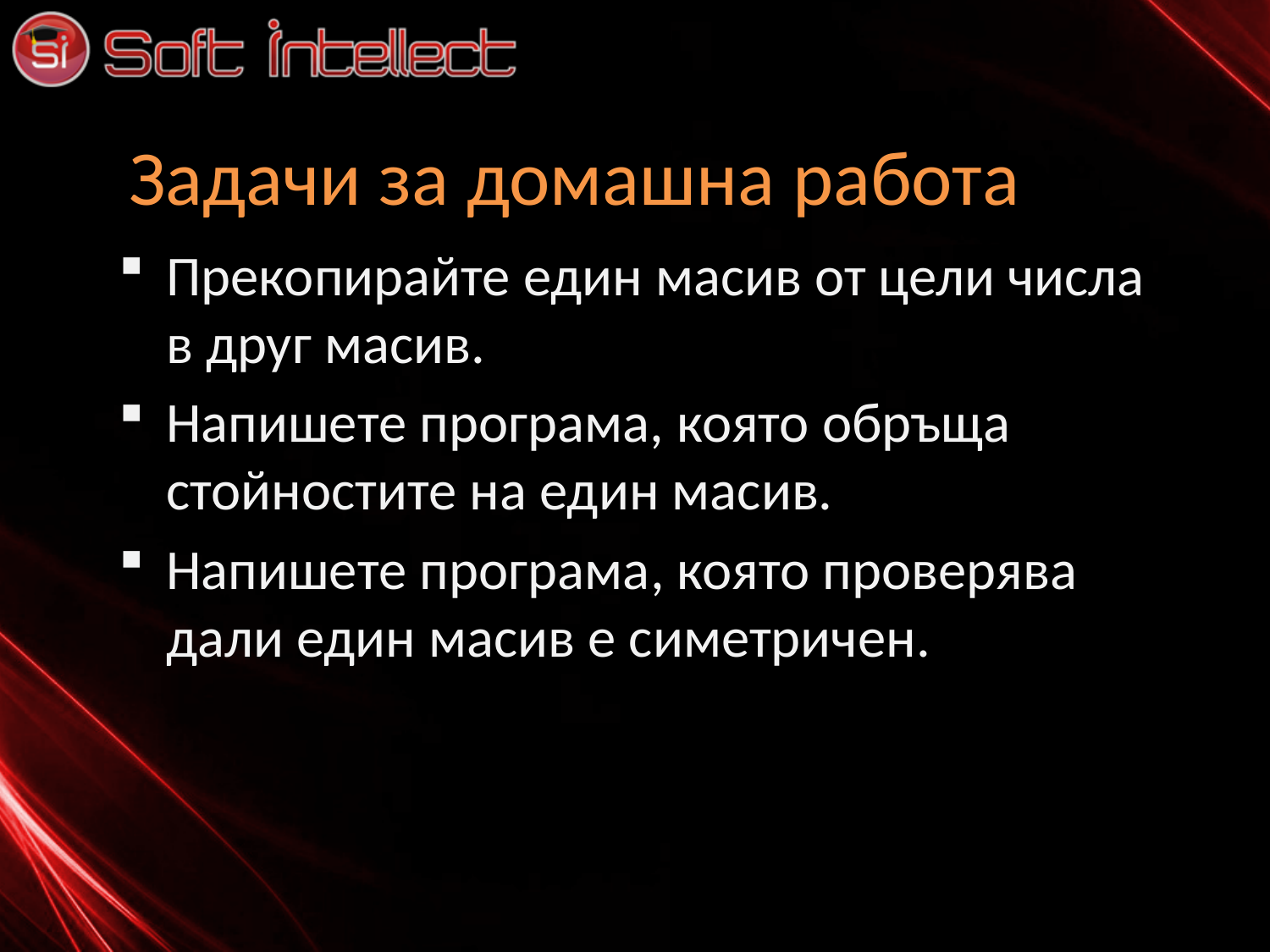

# Задачи за домашна работа
Прекопирайте един масив от цели числа в друг масив.
Напишете програма, която обръща стойностите на един масив.
Напишете програма, която проверява дали един масив е симетричен.